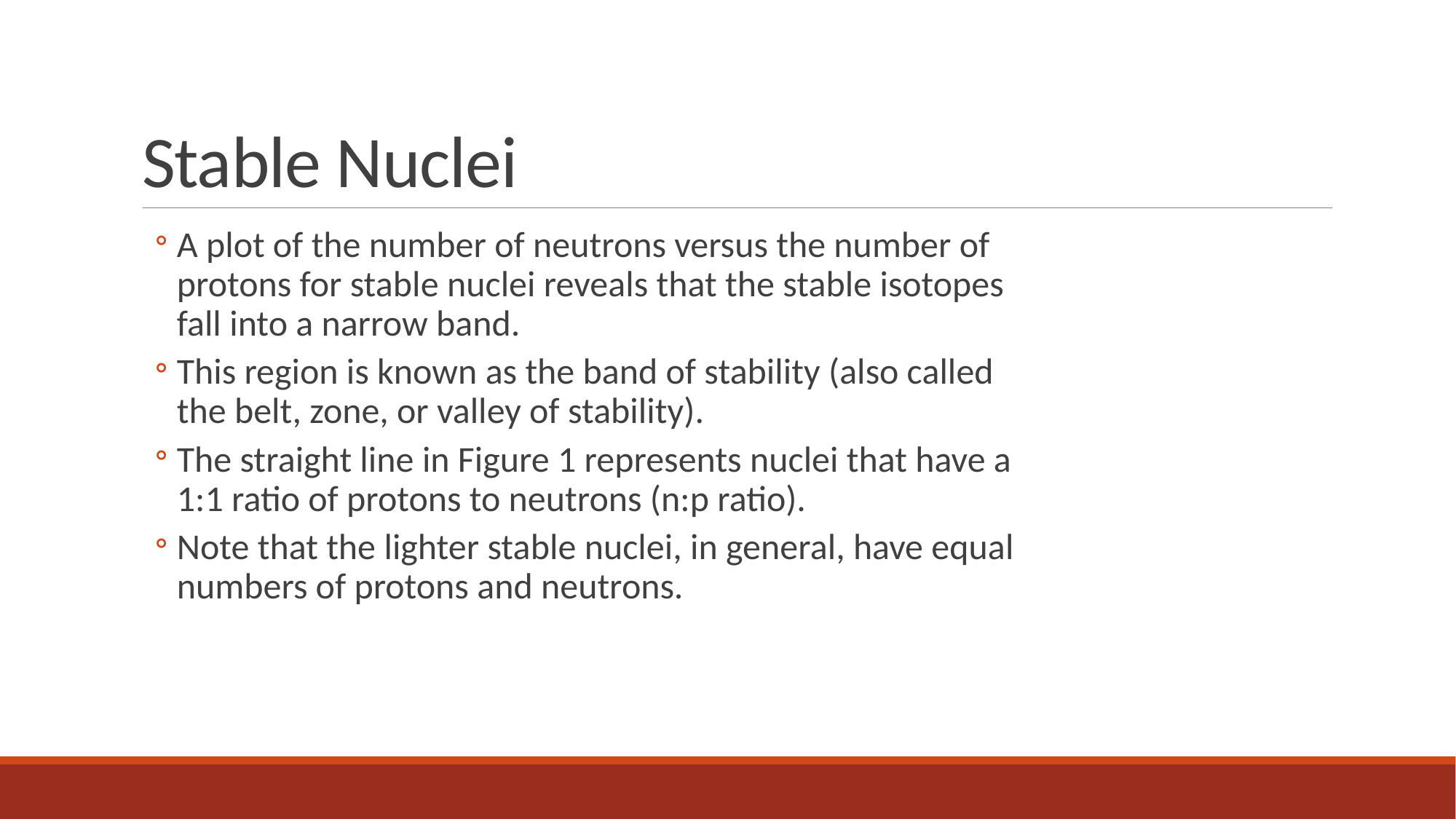

# Stable Nuclei
A plot of the number of neutrons versus the number of protons for stable nuclei reveals that the stable isotopes fall into a narrow band.
This region is known as the band of stability (also called the belt, zone, or valley of stability).
The straight line in Figure 1 represents nuclei that have a 1:1 ratio of protons to neutrons (n:p ratio).
Note that the lighter stable nuclei, in general, have equal numbers of protons and neutrons.